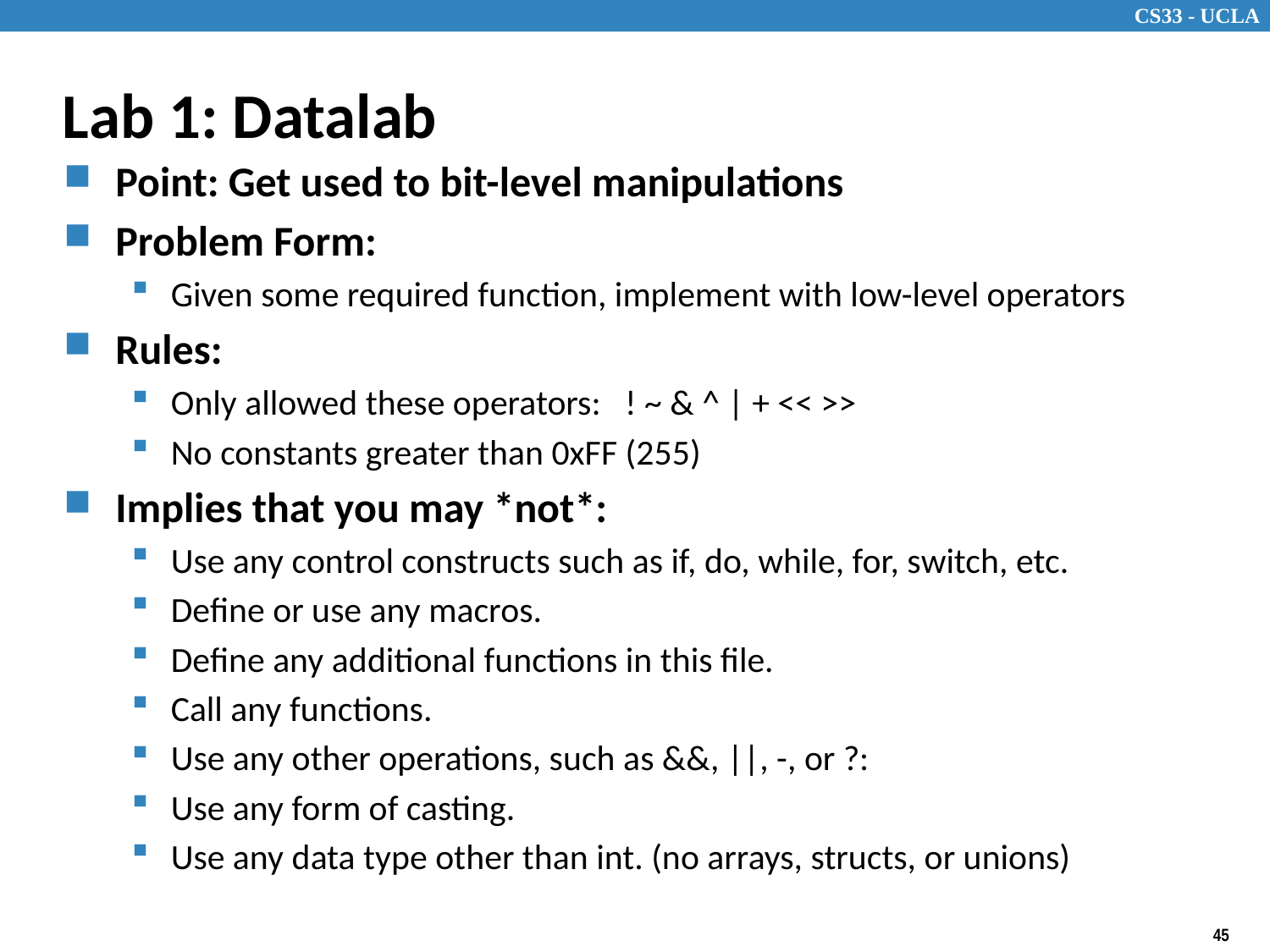

# Lab 1: Datalab
Point: Get used to bit-level manipulations
Problem Form:
Given some required function, implement with low-level operators
Rules:
Only allowed these operators:   ! ~ & ^ | + << >>
No constants greater than 0xFF (255)
Implies that you may *not*:
Use any control constructs such as if, do, while, for, switch, etc.
Define or use any macros.
Define any additional functions in this file.
Call any functions.
Use any other operations, such as &&, ||, -, or ?:
Use any form of casting.
Use any data type other than int. (no arrays, structs, or unions)